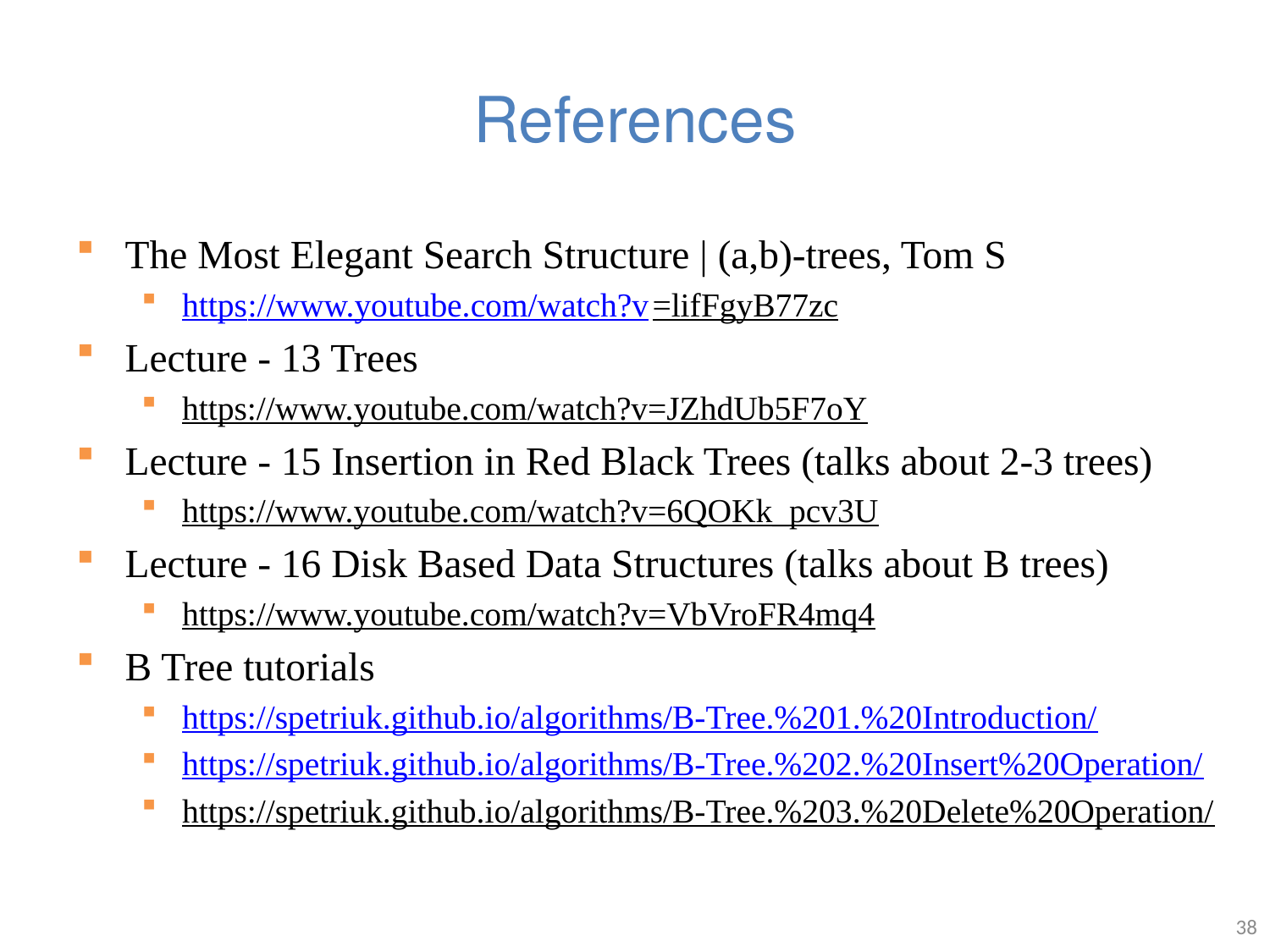

# References
The Most Elegant Search Structure | (a,b)-trees, Tom S
https://www.youtube.com/watch?v=lifFgyB77zc
Lecture - 13 Trees
https://www.youtube.com/watch?v=JZhdUb5F7oY
Lecture - 15 Insertion in Red Black Trees (talks about 2-3 trees)
https://www.youtube.com/watch?v=6QOKk_pcv3U
Lecture - 16 Disk Based Data Structures (talks about B trees)
https://www.youtube.com/watch?v=VbVroFR4mq4
B Tree tutorials
https://spetriuk.github.io/algorithms/B-Tree.%201.%20Introduction/
https://spetriuk.github.io/algorithms/B-Tree.%202.%20Insert%20Operation/
https://spetriuk.github.io/algorithms/B-Tree.%203.%20Delete%20Operation/
38